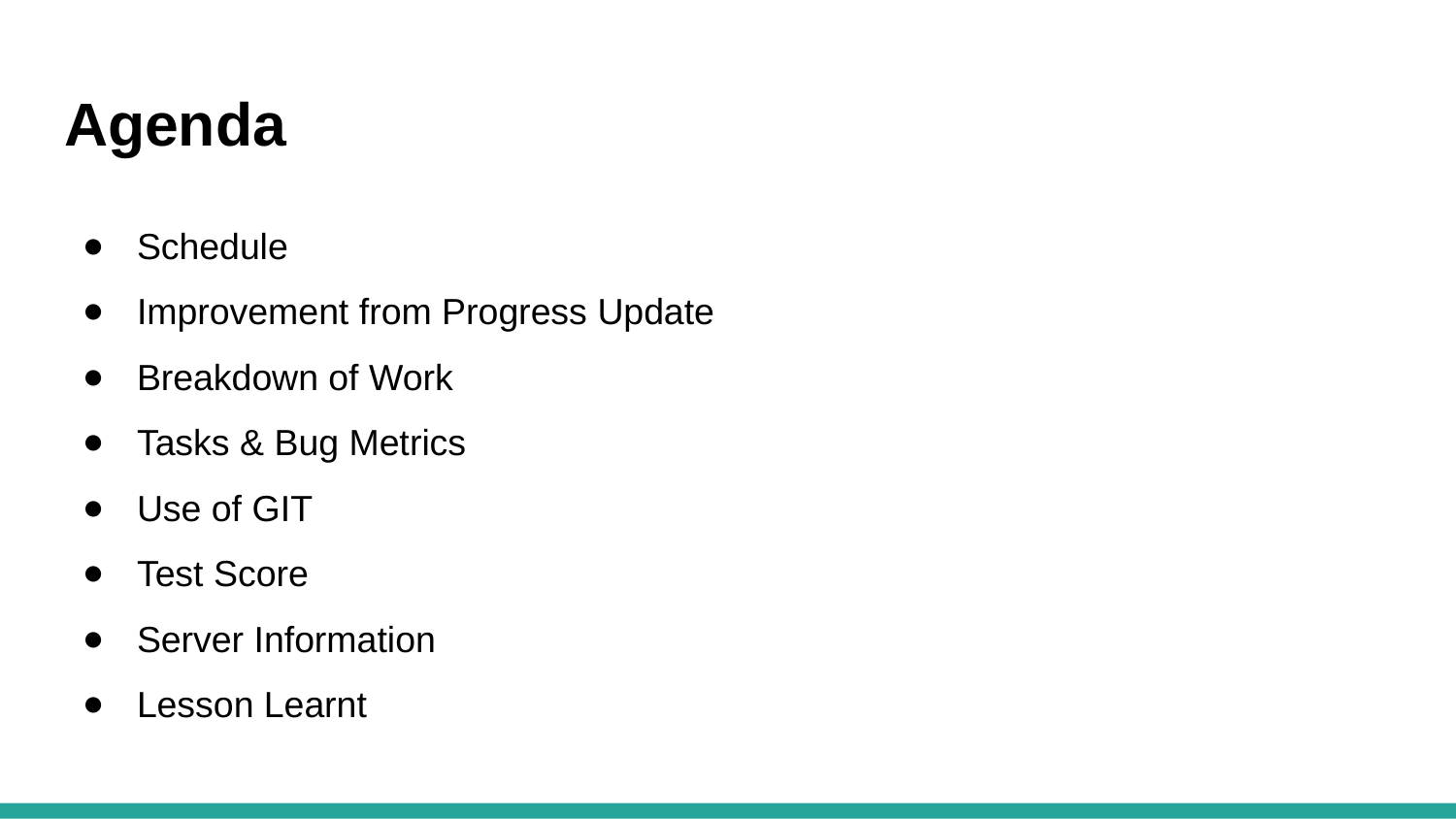

# Agenda
Schedule
Improvement from Progress Update
Breakdown of Work
Tasks & Bug Metrics
Use of GIT
Test Score
Server Information
Lesson Learnt